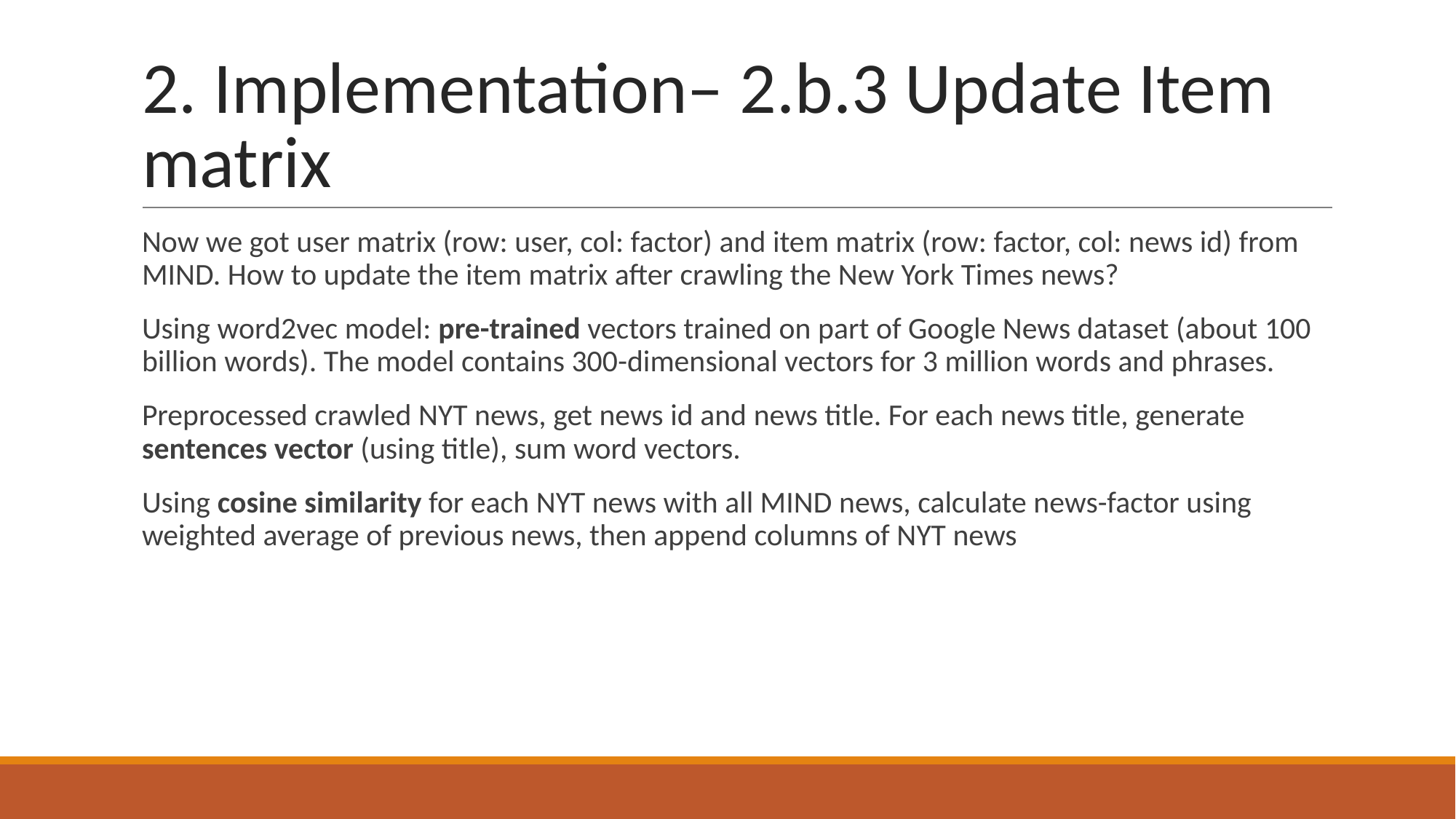

# 2. Implementation– 2.b.3 Update Item matrix
Now we got user matrix (row: user, col: factor) and item matrix (row: factor, col: news id) from MIND. How to update the item matrix after crawling the New York Times news?
Using word2vec model: pre-trained vectors trained on part of Google News dataset (about 100 billion words). The model contains 300-dimensional vectors for 3 million words and phrases.
Preprocessed crawled NYT news, get news id and news title. For each news title, generate sentences vector (using title), sum word vectors.
Using cosine similarity for each NYT news with all MIND news, calculate news-factor using weighted average of previous news, then append columns of NYT news